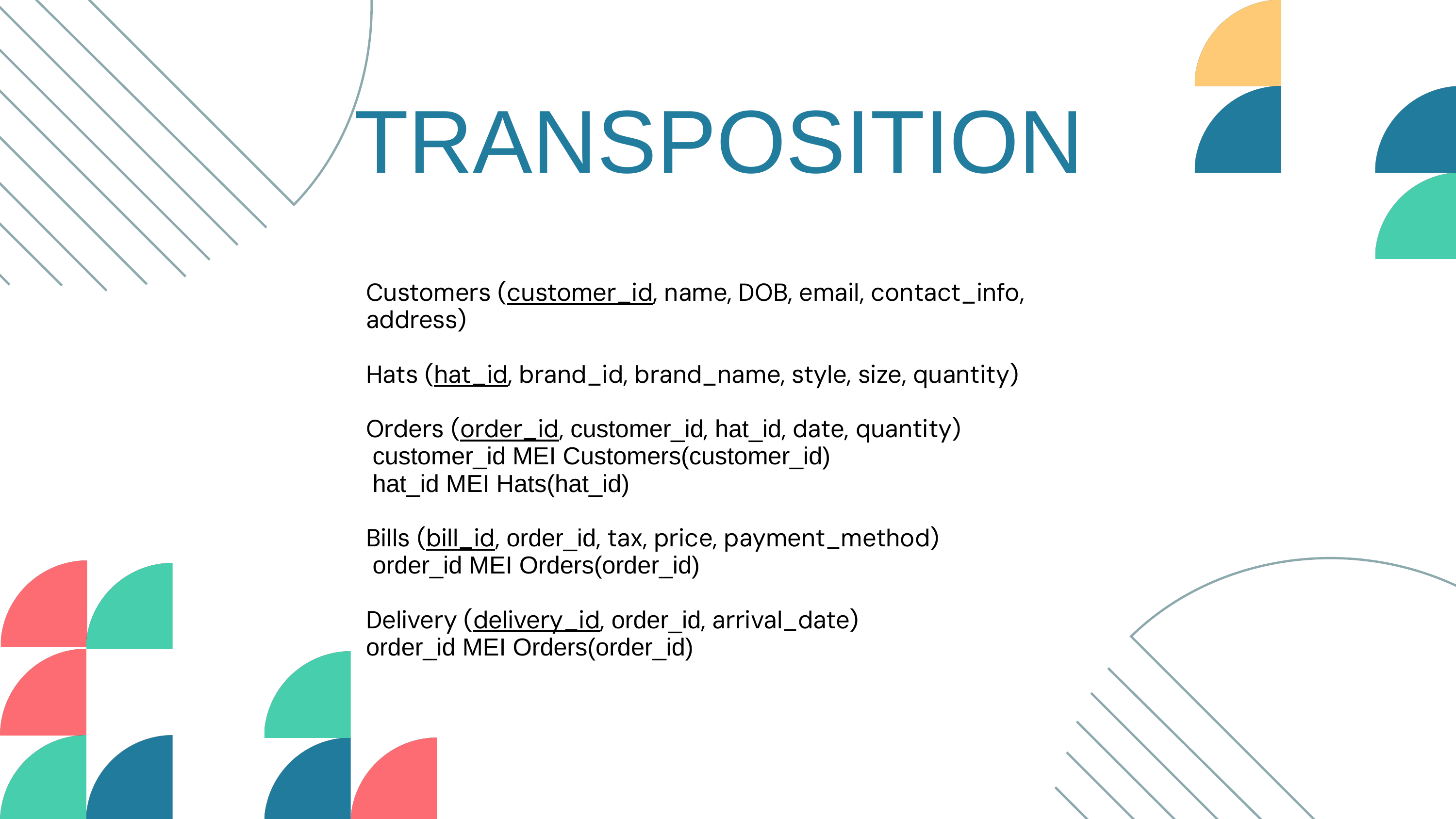

TRANSPOSITION

Customers (customer_id, name, DOB, email, contact_info, address)

Hats (hat_id, brand_id, brand_name, style, size, quantity)

Orders (order_id, customer_id, hat_id, date, quantity)
 customer_id MEI Customers(customer_id)
 hat_id MEI Hats(hat_id)

Bills (bill_id, order_id, tax, price, payment_method)
 order_id MEI Orders(order_id)

Delivery (delivery_id, order_id, arrival_date)
order_id MEI Orders(order_id)